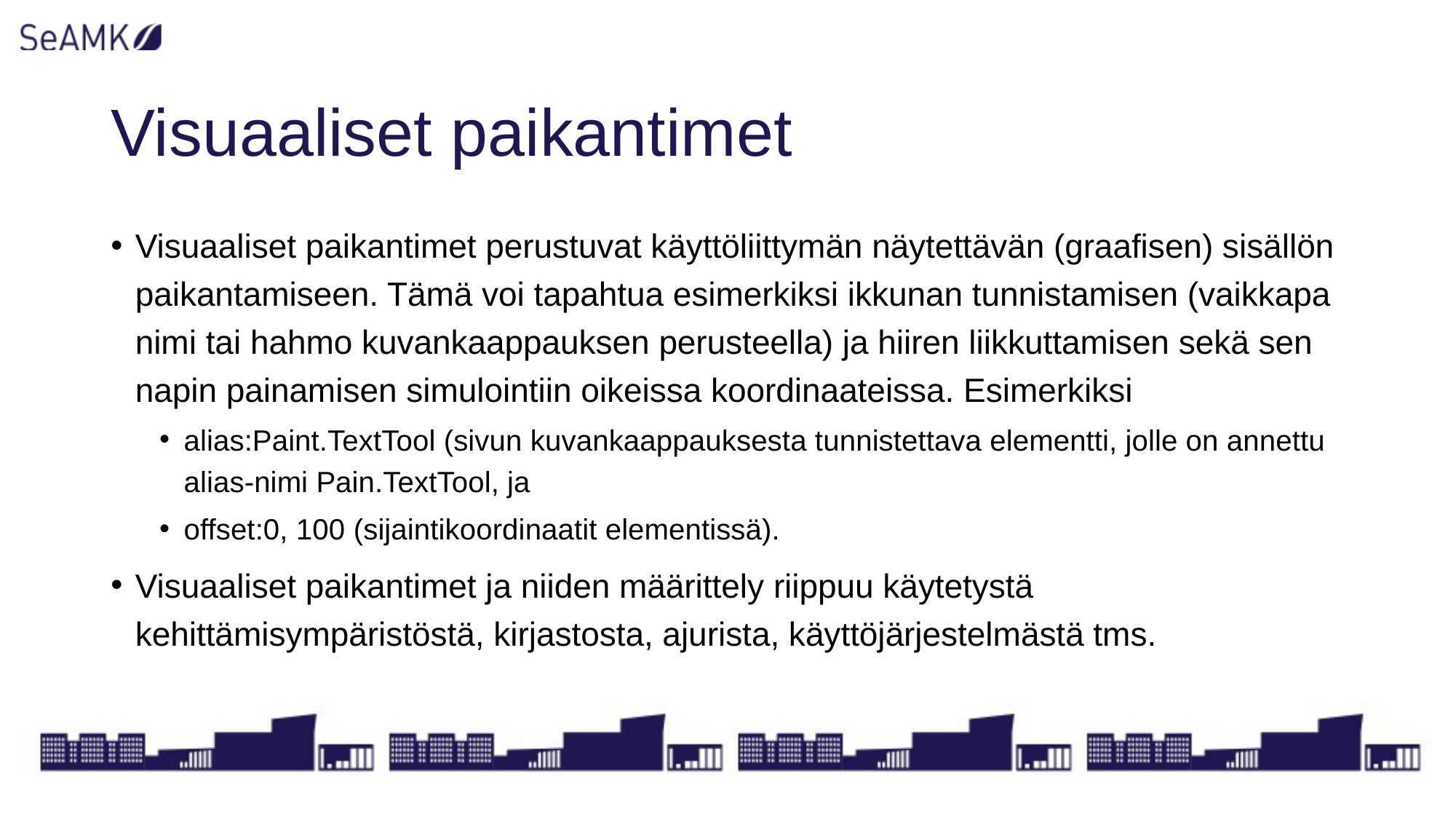

# Visuaaliset paikantimet
Visuaaliset paikantimet perustuvat käyttöliittymän näytettävän (graafisen) sisällön paikantamiseen. Tämä voi tapahtua esimerkiksi ikkunan tunnistamisen (vaikkapa nimi tai hahmo kuvankaappauksen perusteella) ja hiiren liikkuttamisen sekä sen napin painamisen simulointiin oikeissa koordinaateissa. Esimerkiksi
alias:Paint.TextTool (sivun kuvankaappauksesta tunnistettava elementti, jolle on annettu alias-nimi Pain.TextTool, ja
offset:0, 100 (sijaintikoordinaatit elementissä).
Visuaaliset paikantimet ja niiden määrittely riippuu käytetystä kehittämisympäristöstä, kirjastosta, ajurista, käyttöjärjestelmästä tms.